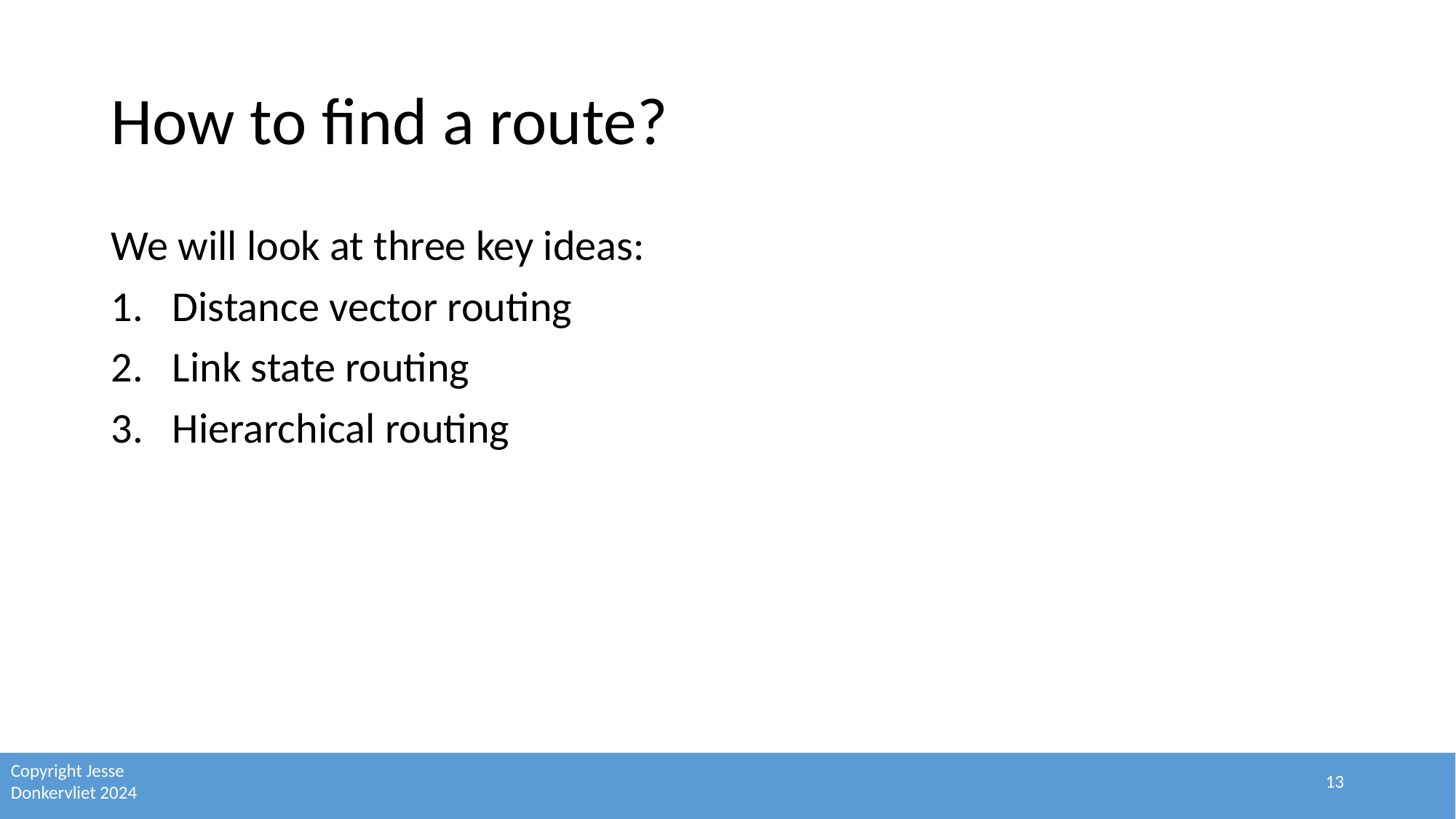

# How to find a route?
We will look at three key ideas:
Distance vector routing
Link state routing
Hierarchical routing

13